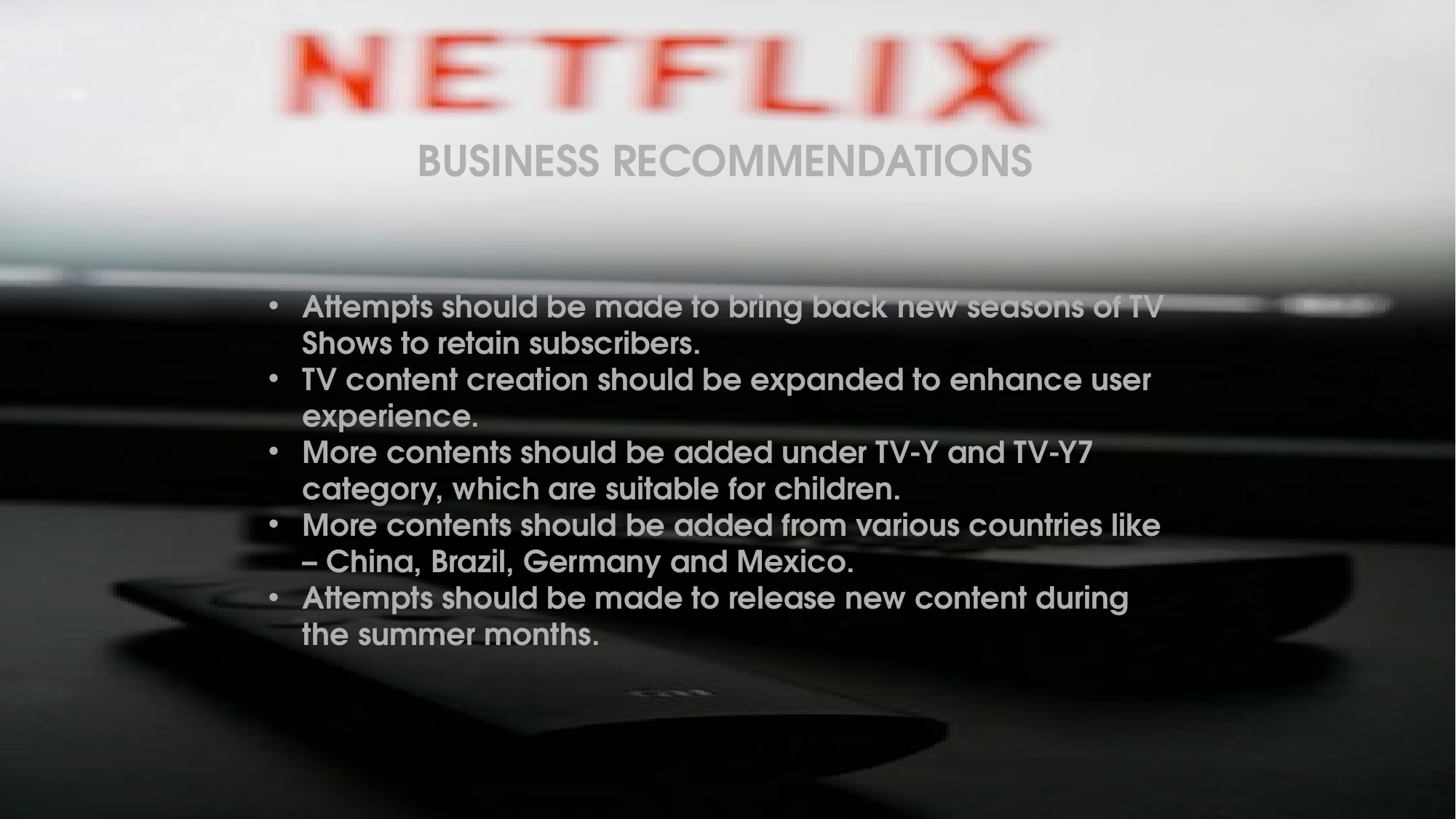

BUSINESS RECOMMENDATIONS

Attempts should be made to bring back new seasons of TV Shows to retain subscribers.
TV content creation should be expanded to enhance user experience.
More contents should be added under TV-Y and TV-Y7 category, which are suitable for children.
More contents should be added from various countries like – China, Brazil, Germany and Mexico.
Attempts should be made to release new content during the summer months.